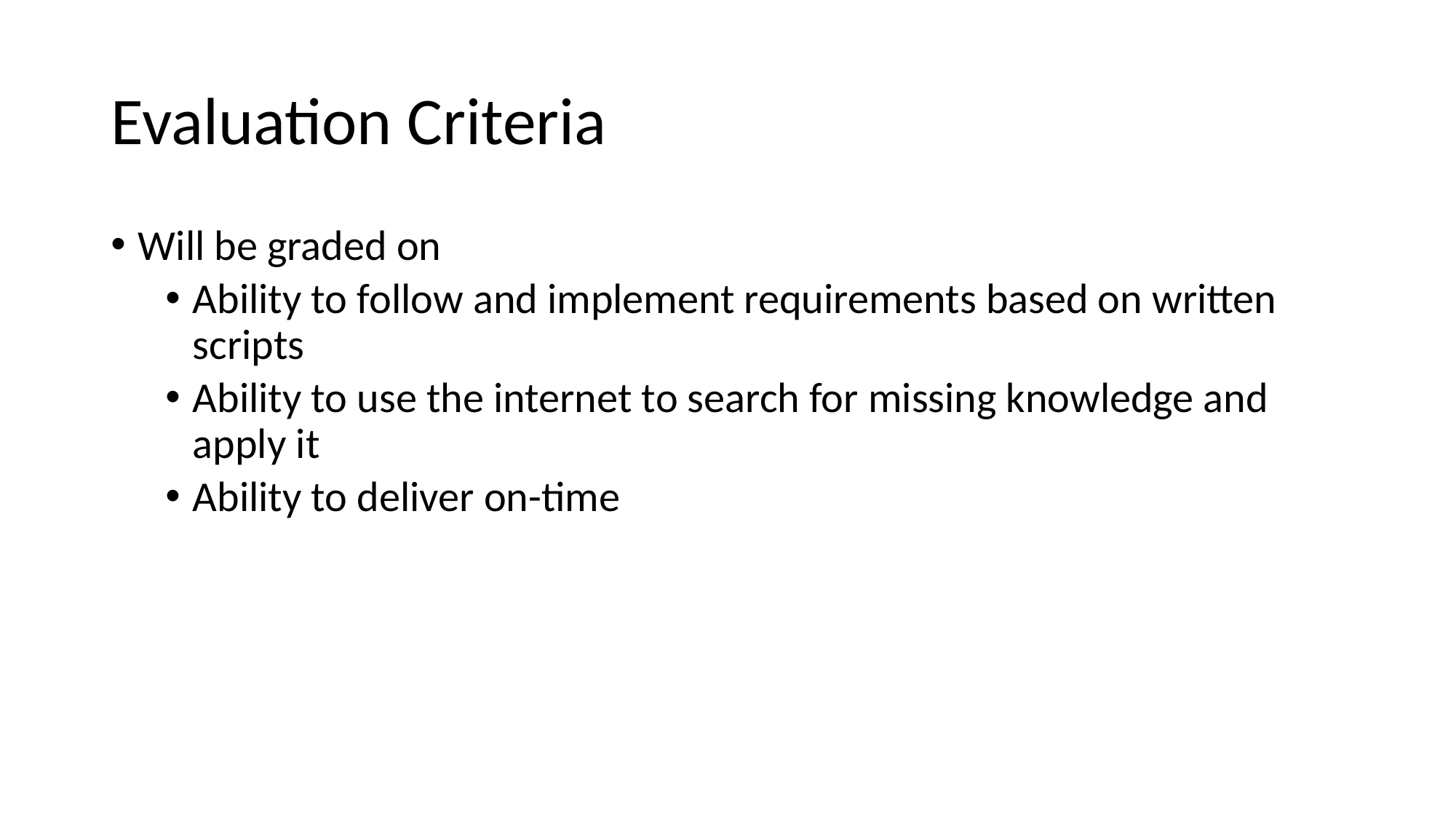

# Evaluation Criteria
Will be graded on
Ability to follow and implement requirements based on written scripts
Ability to use the internet to search for missing knowledge and apply it
Ability to deliver on-time